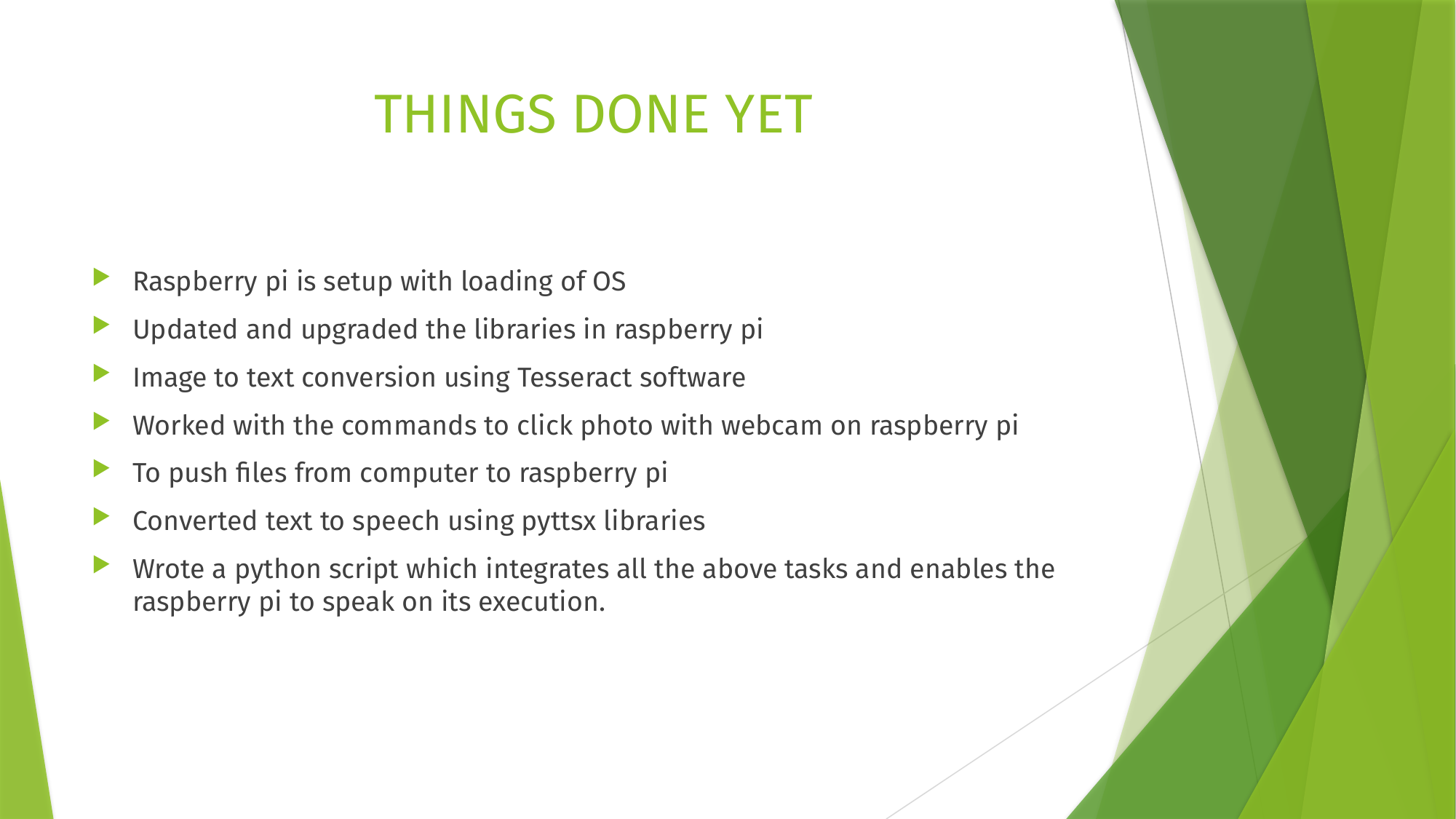

# THINGS DONE YET
Raspberry pi is setup with loading of OS
Updated and upgraded the libraries in raspberry pi
Image to text conversion using Tesseract software
Worked with the commands to click photo with webcam on raspberry pi
To push files from computer to raspberry pi
Converted text to speech using pyttsx libraries
Wrote a python script which integrates all the above tasks and enables the raspberry pi to speak on its execution.